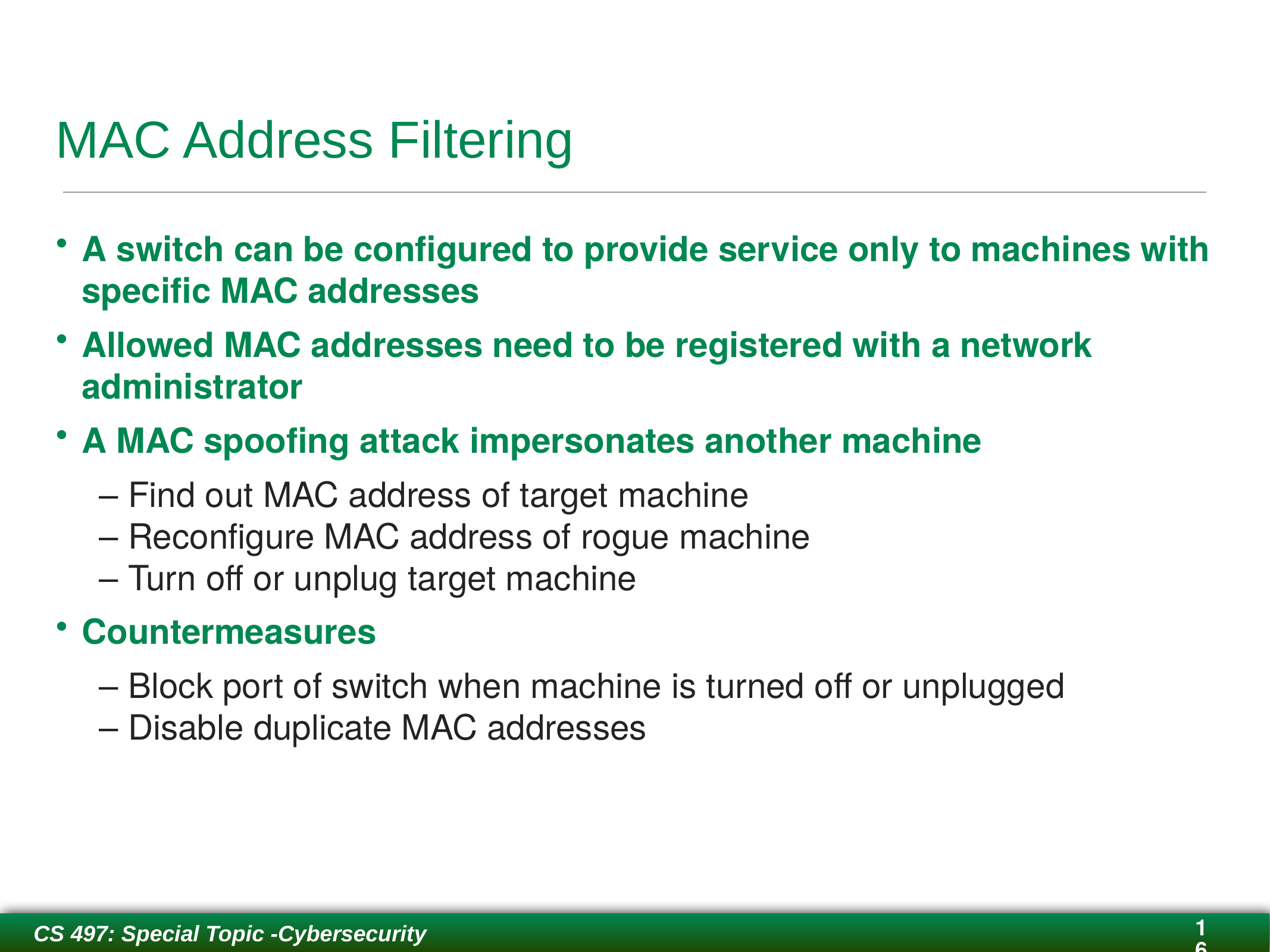

# MAC Address Filtering
A switch can be configured to provide service only to machines with specific MAC addresses
Allowed MAC addresses need to be registered with a network administrator
A MAC spoofing attack impersonates another machine
– Find out MAC address of target machine
– Reconfigure MAC address of rogue machine
– Turn off or unplug target machine
Countermeasures
– Block port of switch when machine is turned off or unplugged
– Disable duplicate MAC addresses

16